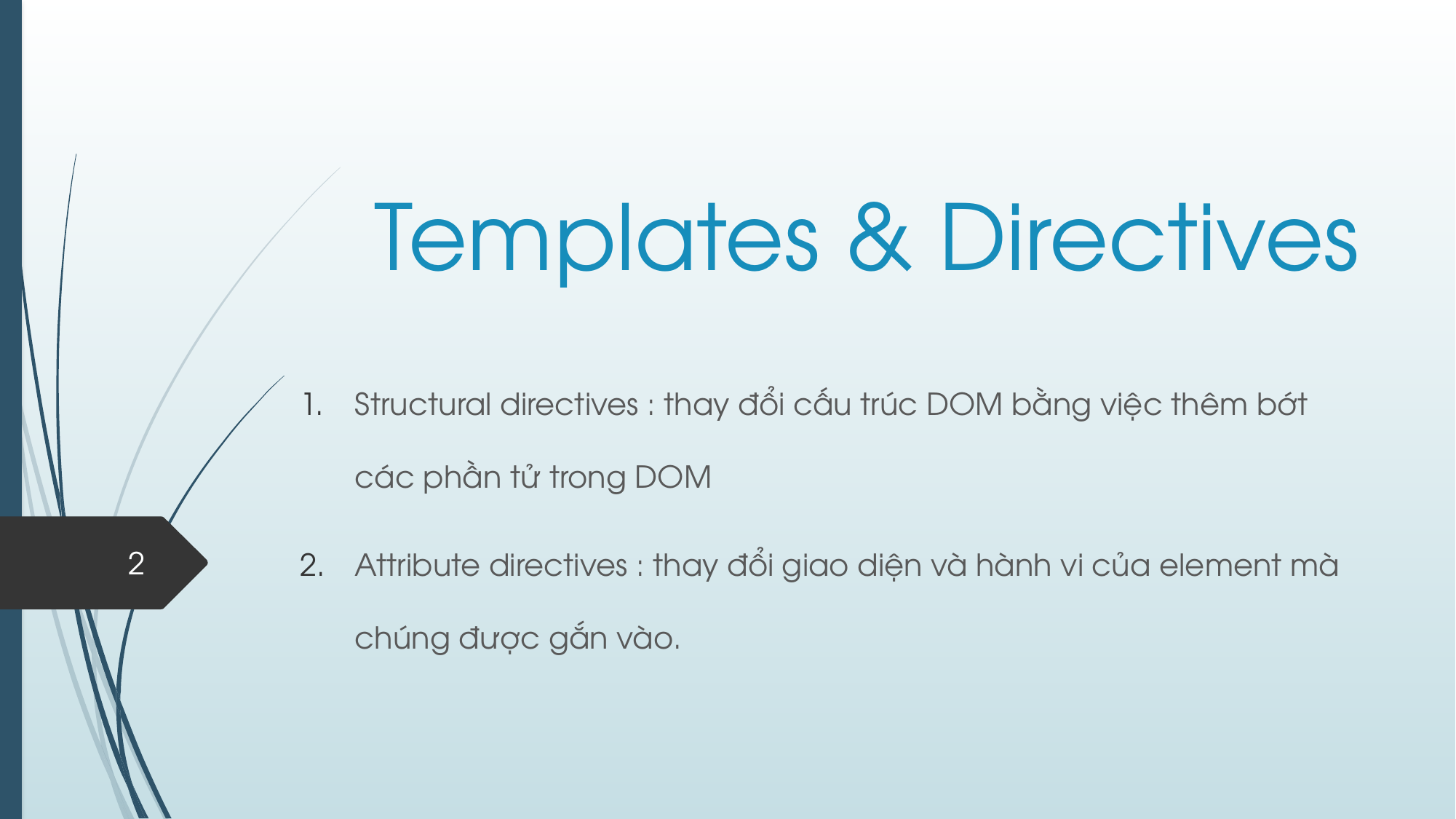

# Templates & Directives
Structural directives : thay đổi cấu trúc DOM bằng việc thêm bớt các phần tử trong DOM
Attribute directives : thay đổi giao diện và hành vi của element mà chúng được gắn vào.
2